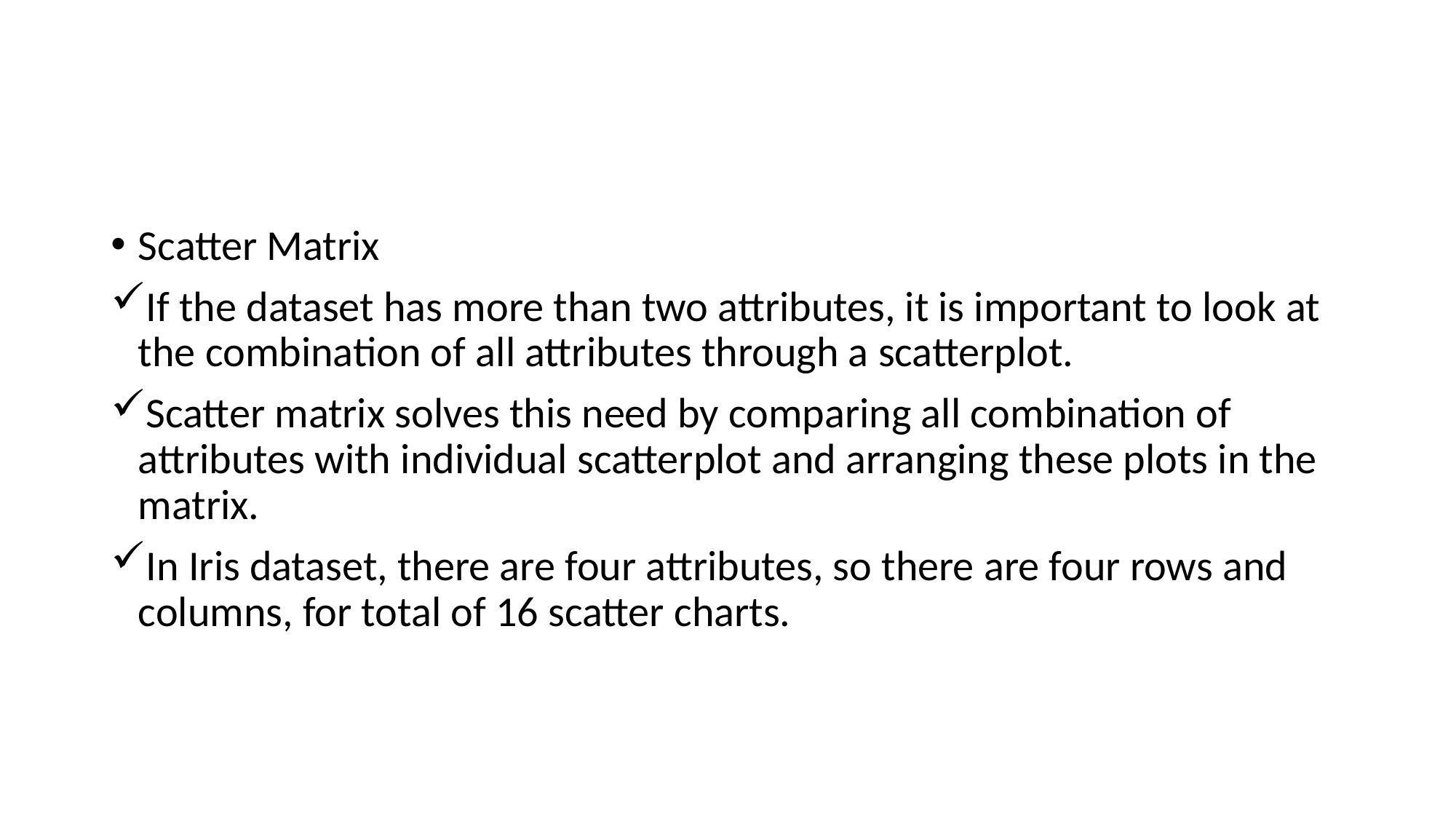

#
Scatter Matrix
If the dataset has more than two attributes, it is important to look at the combination of all attributes through a scatterplot.
Scatter matrix solves this need by comparing all combination of attributes with individual scatterplot and arranging these plots in the matrix.
In Iris dataset, there are four attributes, so there are four rows and columns, for total of 16 scatter charts.